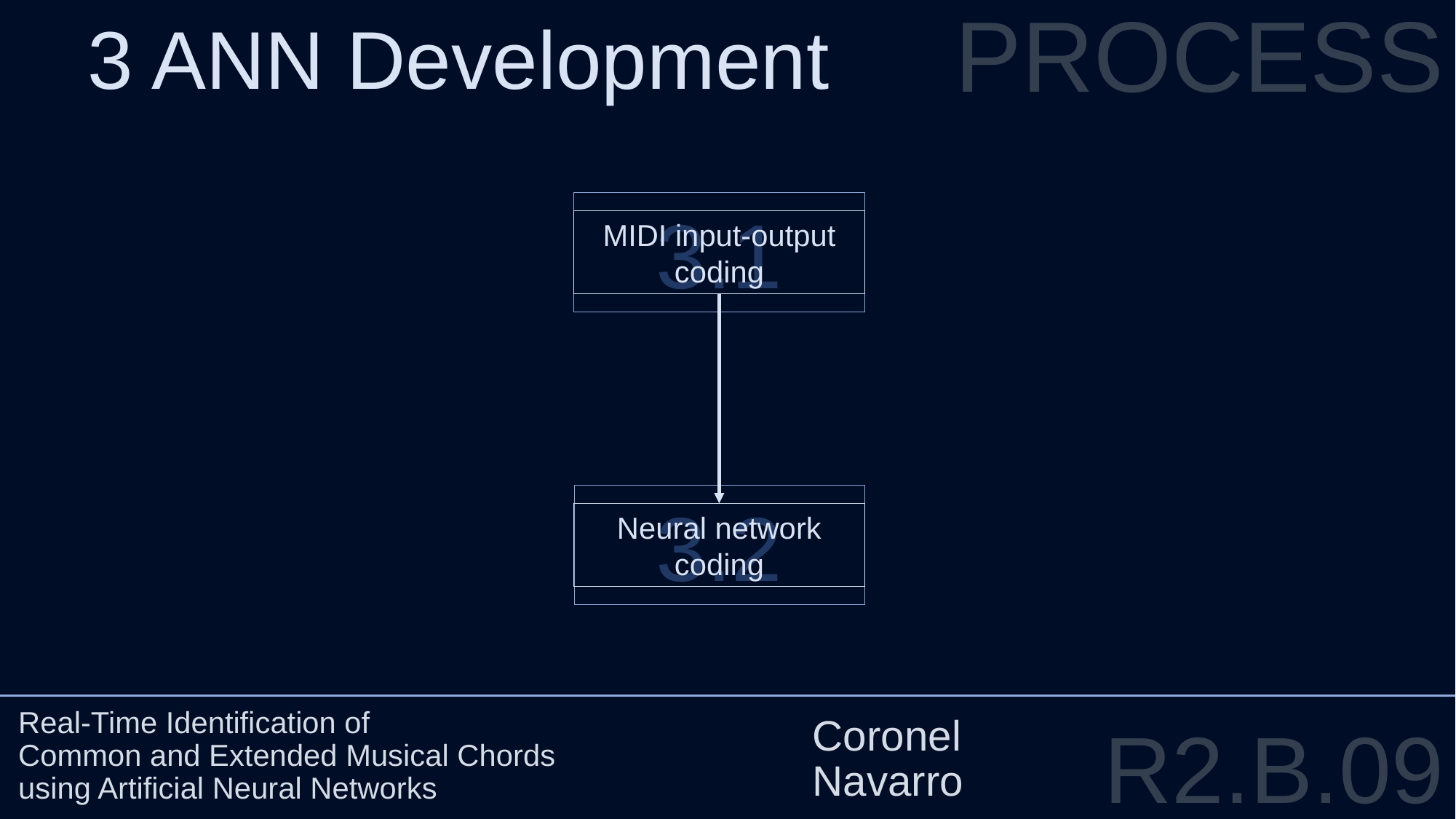

PROCESS
3 ANN Development
3.1
MIDI input-output coding
Real-Time Identification of
Common and Extended Musical Chords
using Artificial Neural Networks
Coronel
Navarro
3.2
Neural network coding
R2.B.09